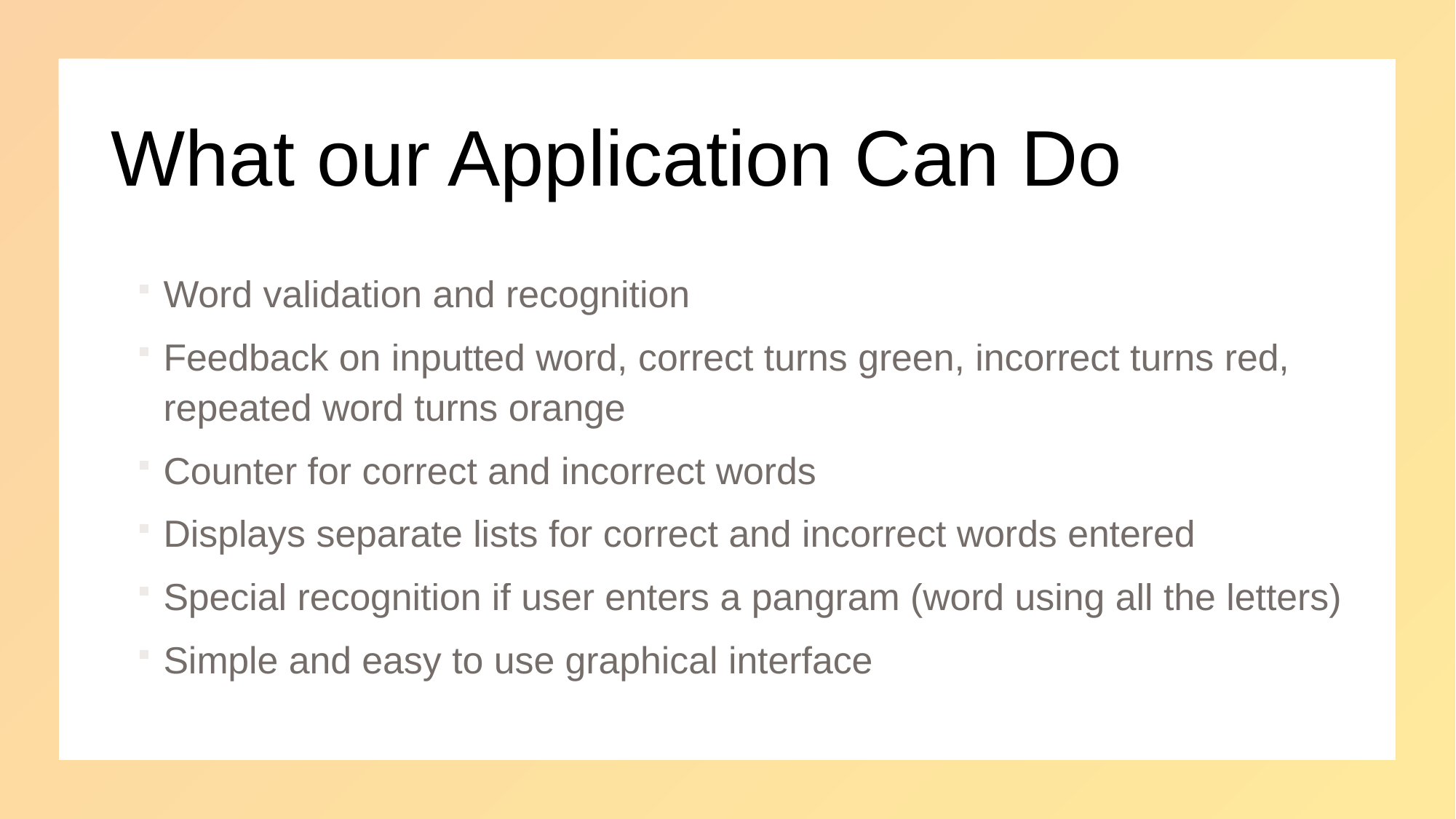

# What our Application Can Do
Word validation and recognition
Feedback on inputted word, correct turns green, incorrect turns red, repeated word turns orange
Counter for correct and incorrect words
Displays separate lists for correct and incorrect words entered
Special recognition if user enters a pangram (word using all the letters)
Simple and easy to use graphical interface